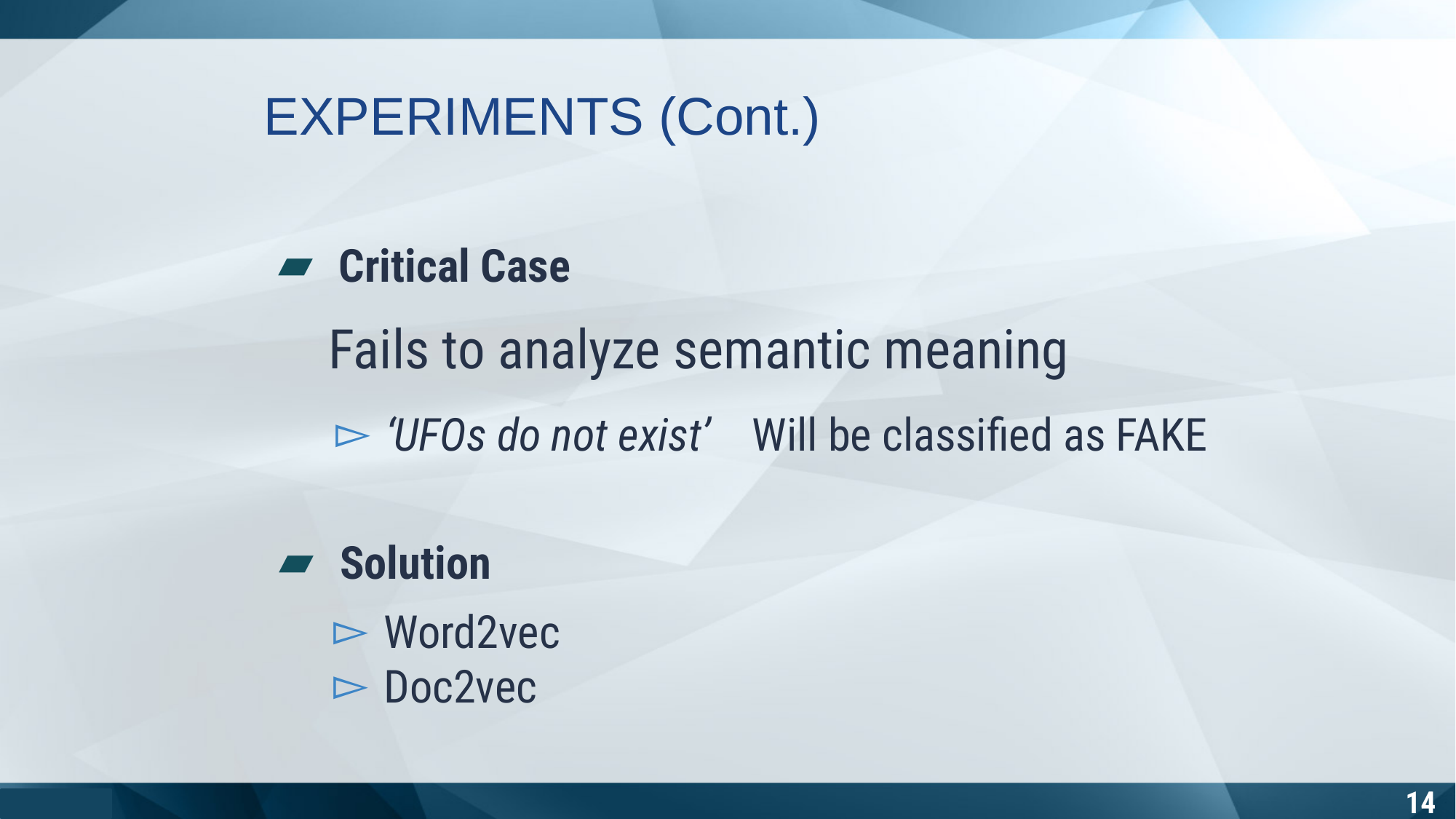

EXPERIMENTS (Cont.)
 Critical Case
Fails to analyze semantic meaning

‘UFOs do not exist’    Will be classified as FAKE
 Solution

Word2vec
Doc2vec

14